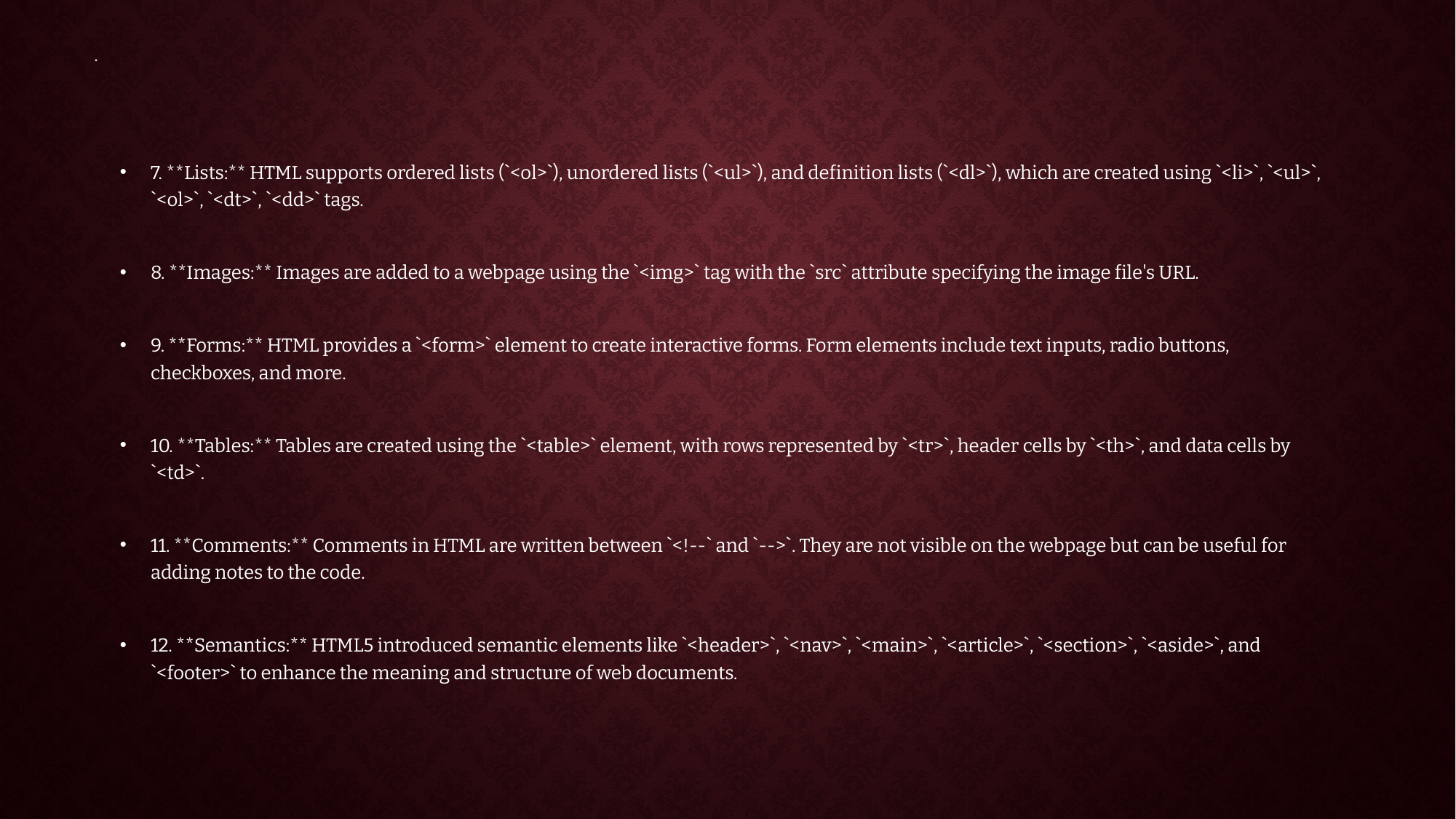

# .

7. **Lists:** HTML supports ordered lists (`<ol>`), unordered lists (`<ul>`), and definition lists (`<dl>`), which are created using `<li>`, `<ul>`, `<ol>`, `<dt>`, `<dd>` tags.

8. **Images:** Images are added to a webpage using the `<img>` tag with the `src` attribute specifying the image file's URL.

9. **Forms:** HTML provides a `<form>` element to create interactive forms. Form elements include text inputs, radio buttons, checkboxes, and more.

10. **Tables:** Tables are created using the `<table>` element, with rows represented by `<tr>`, header cells by `<th>`, and data cells by `<td>`.

11. **Comments:** Comments in HTML are written between `<!--` and `-->`. They are not visible on the webpage but can be useful for adding notes to the code.

12. **Semantics:** HTML5 introduced semantic elements like `<header>`, `<nav>`, `<main>`, `<article>`, `<section>`, `<aside>`, and `<footer>` to enhance the meaning and structure of web documents.